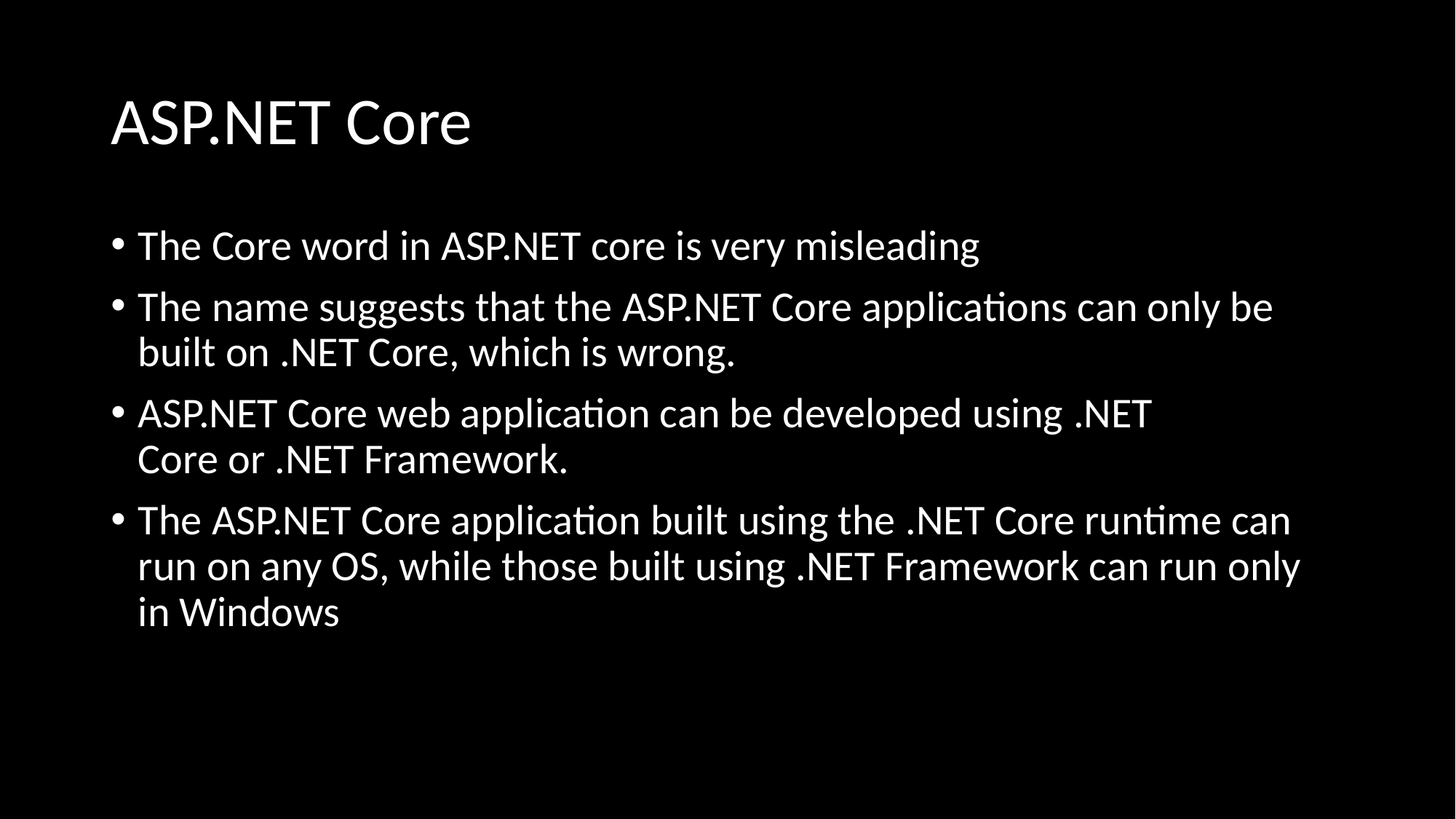

# ASP.NET Core
The Core word in ASP.NET core is very misleading
The name suggests that the ASP.NET Core applications can only be built on .NET Core, which is wrong.
ASP.NET Core web application can be developed using .NET Core or .NET Framework.
The ASP.NET Core application built using the .NET Core runtime can run on any OS, while those built using .NET Framework can run only in Windows